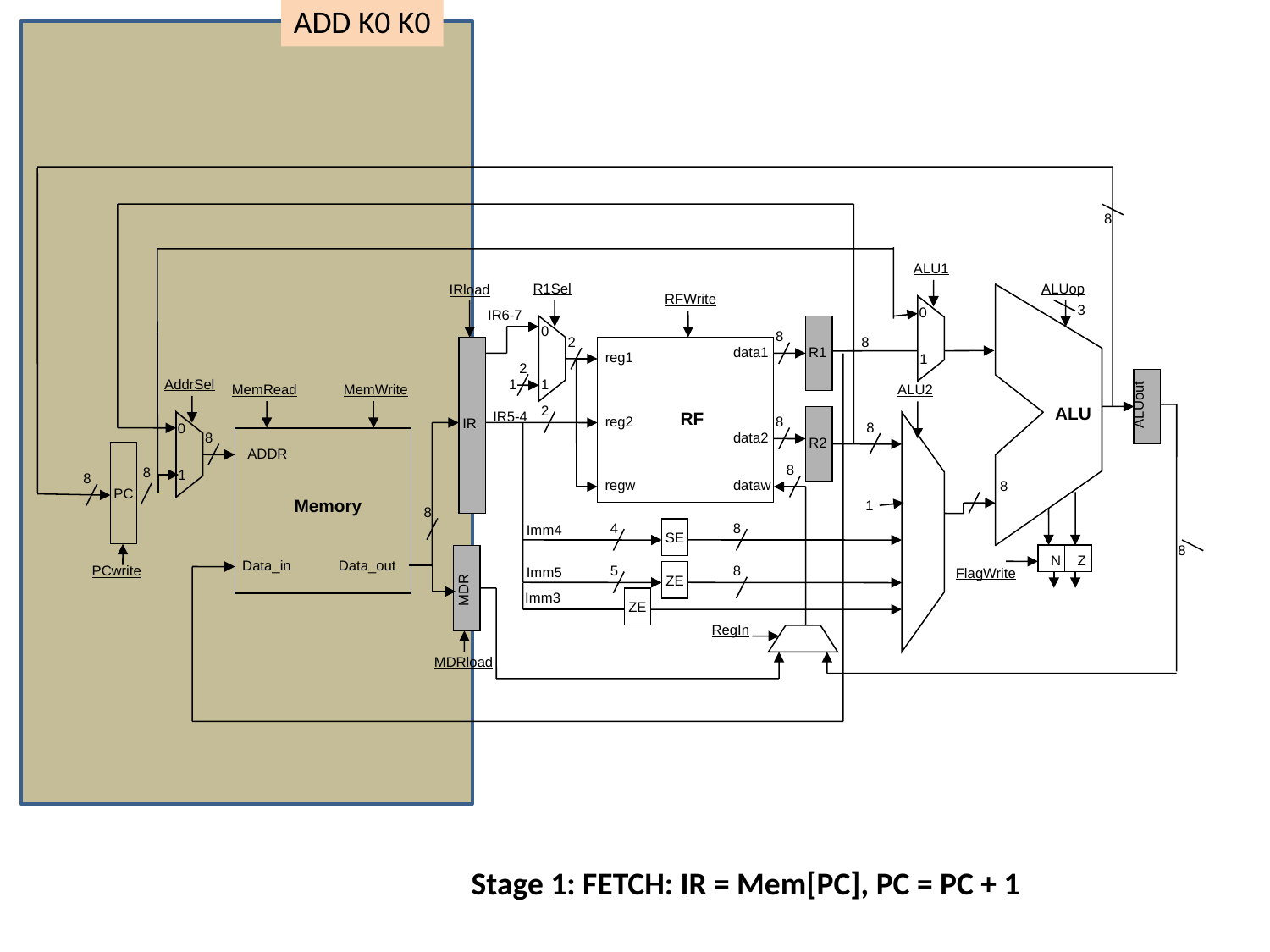

ADD K0 K0

8

ALU1

0

1
R1Sel
ALUop
IRload
RFWrite

3

IR6-7

0

8

2
8

data1
R1

reg1

2

AddrSel
1
1

ALUout

MemRead
MemWrite
ALU2

2
ALU

IR5-4
RF

reg2
8

IR

8
0
8

data2

R2

ADDR

PC

8
8
1
8
regw
dataw
8

Memory
1

8

4
8
Imm4

SE

8

N

Z
Data_in
Data_out
PCwrite
5
8
Imm5
FlagWrite
ZE

MDR

Imm3

ZE

RegIn

MDRload

Stage 1: FETCH: IR = Mem[PC], PC = PC + 1